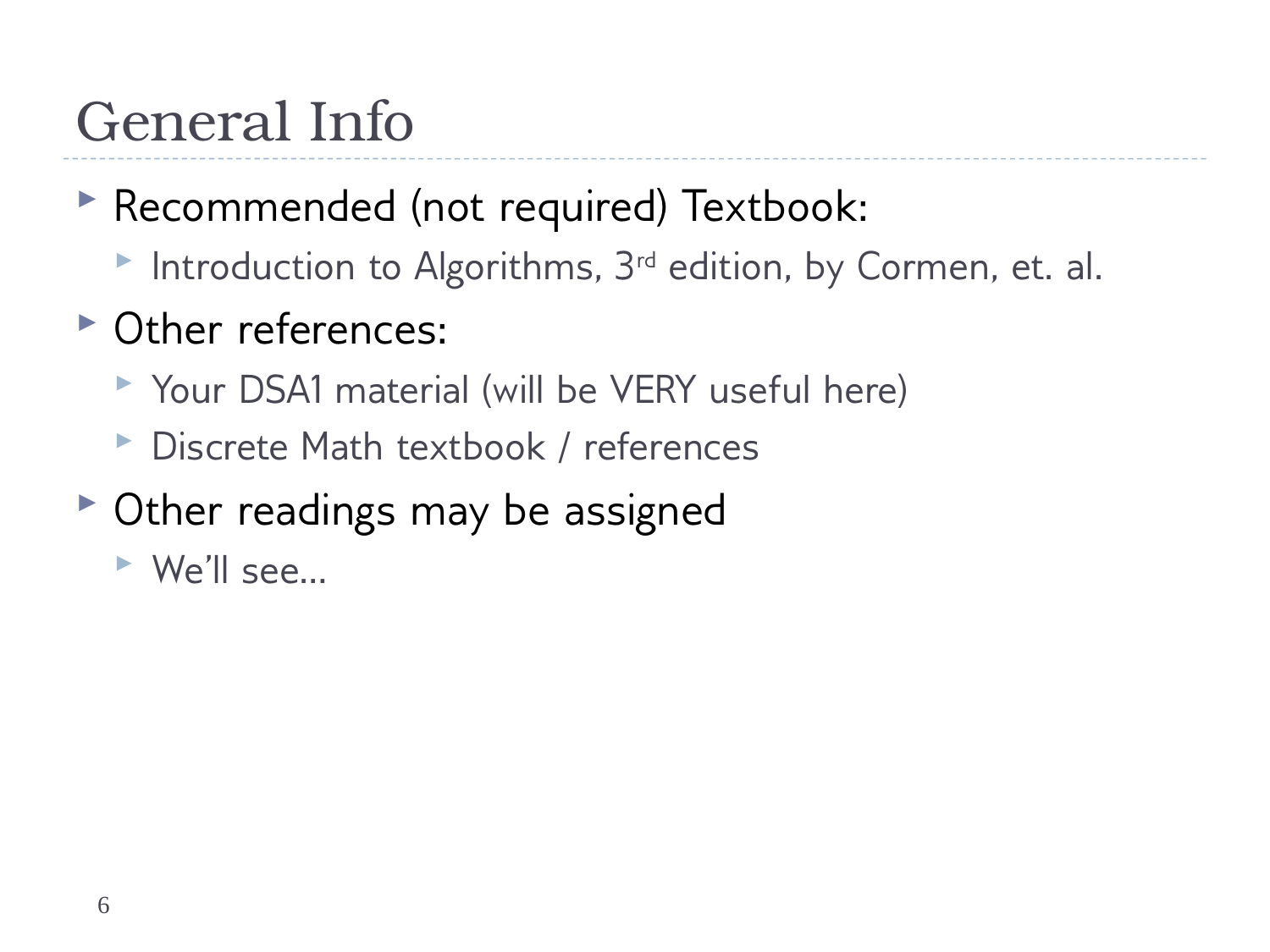

# General Info
Recommended (not required) Textbook:
Introduction to Algorithms, 3rd edition, by Cormen, et. al.
Other references:
Your DSA1 material (will be VERY useful here)
Discrete Math textbook / references
Other readings may be assigned
We’ll see…
6